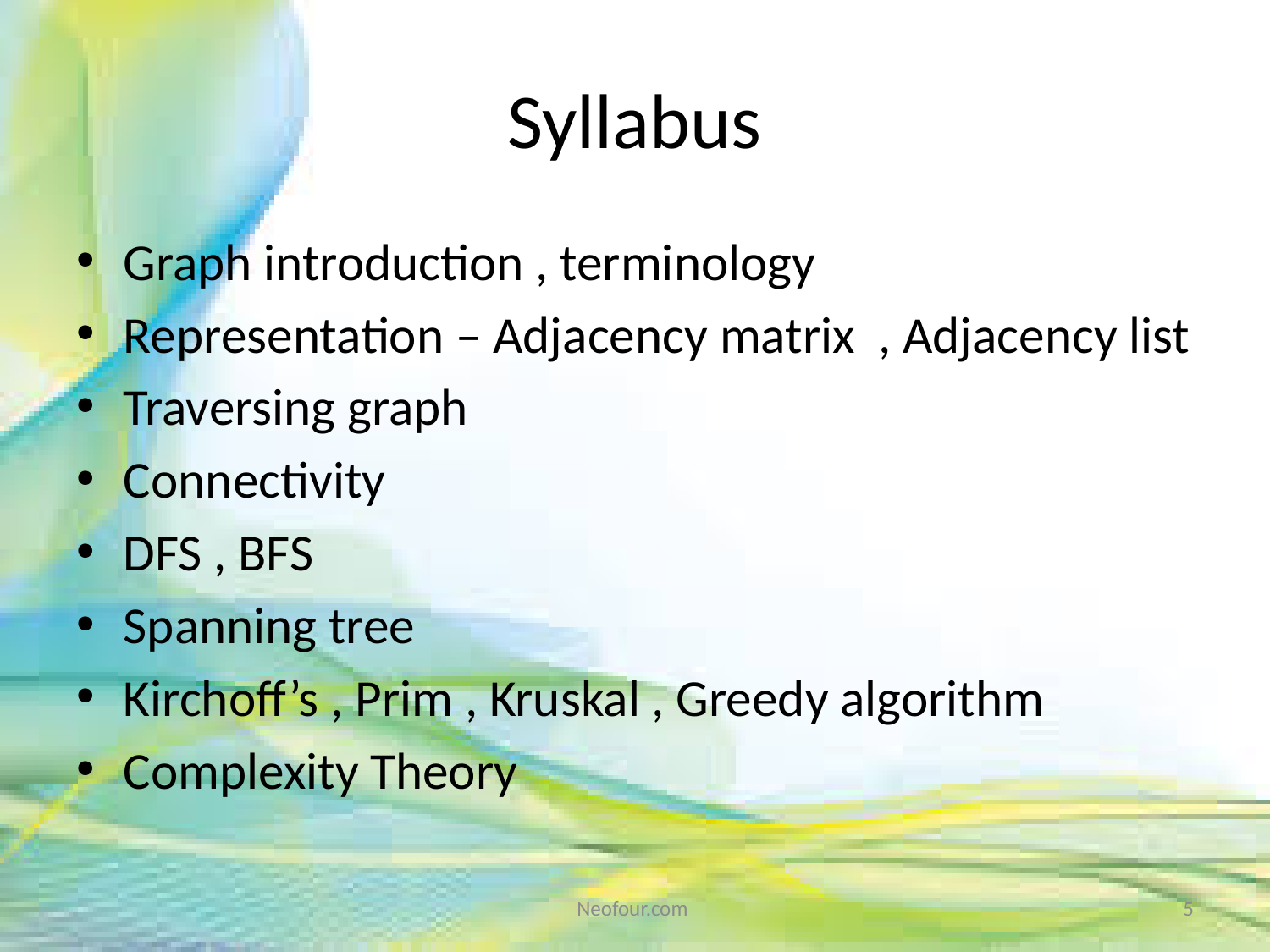

# Syllabus
Graph introduction , terminology
Representation – Adjacency matrix  , Adjacency list
Traversing graph
Connectivity
DFS , BFS
Spanning tree
Kirchoff’s , Prim , Kruskal , Greedy algorithm
Complexity Theory

Neofour.com
5